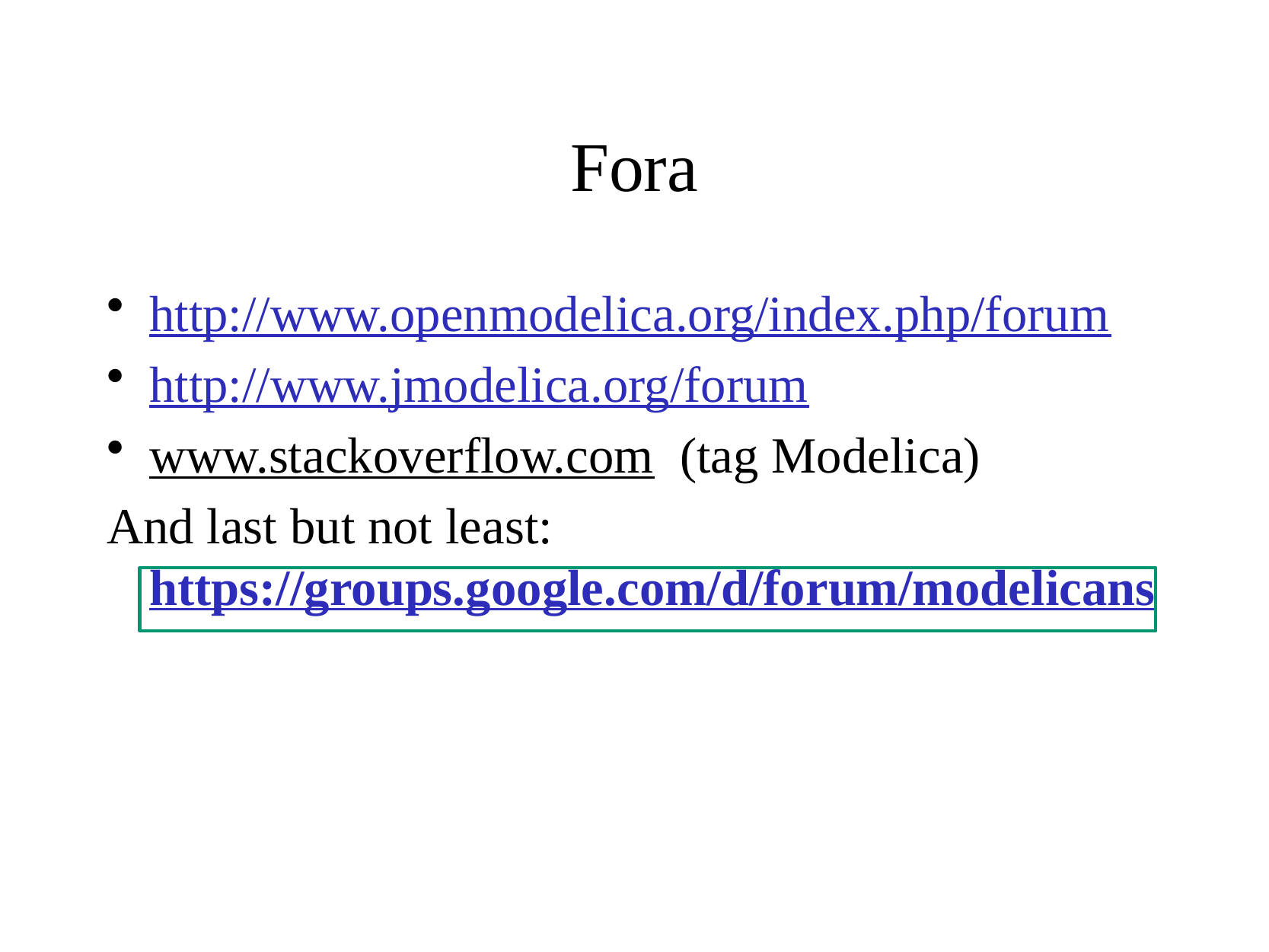

# Fora
http://www.openmodelica.org/index.php/forum
http://www.jmodelica.org/forum
www.stackoverflow.com  (tag Modelica)
And last but not least: https://groups.google.com/d/forum/modelicans